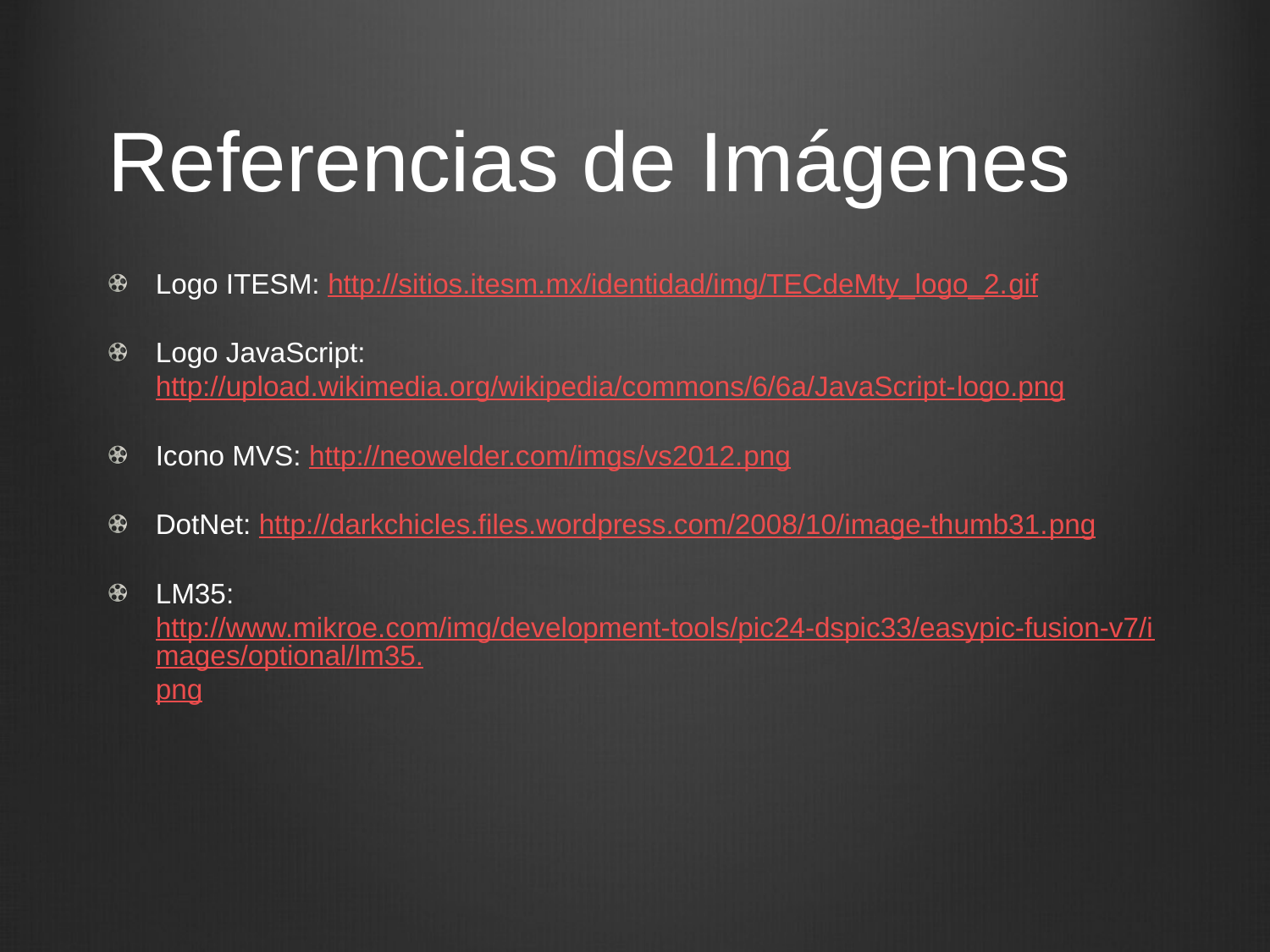

# Referencias de Imágenes
Logo ITESM: http://sitios.itesm.mx/identidad/img/TECdeMty_logo_2.gif
Logo JavaScript: http://upload.wikimedia.org/wikipedia/commons/6/6a/JavaScript-logo.png
Icono MVS: http://neowelder.com/imgs/vs2012.png
DotNet: http://darkchicles.files.wordpress.com/2008/10/image-thumb31.png
LM35: http://www.mikroe.com/img/development-tools/pic24-dspic33/easypic-fusion-v7/images/optional/lm35.png